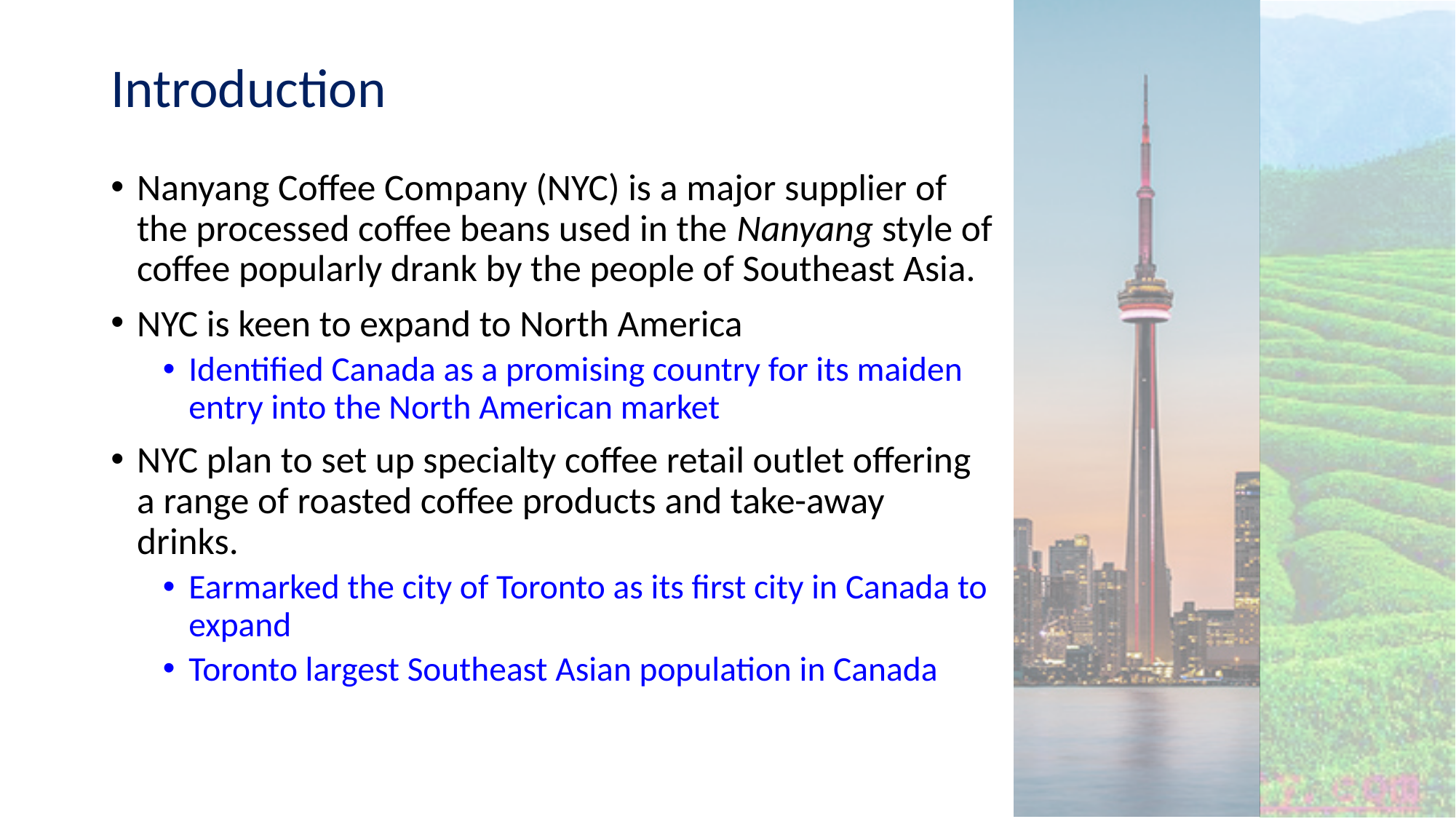

# Introduction
Nanyang Coffee Company (NYC) is a major supplier of the processed coffee beans used in the Nanyang style of coffee popularly drank by the people of Southeast Asia.
NYC is keen to expand to North America
Identified Canada as a promising country for its maiden entry into the North American market
NYC plan to set up specialty coffee retail outlet offering a range of roasted coffee products and take-away drinks.
Earmarked the city of Toronto as its first city in Canada to expand
Toronto largest Southeast Asian population in Canada